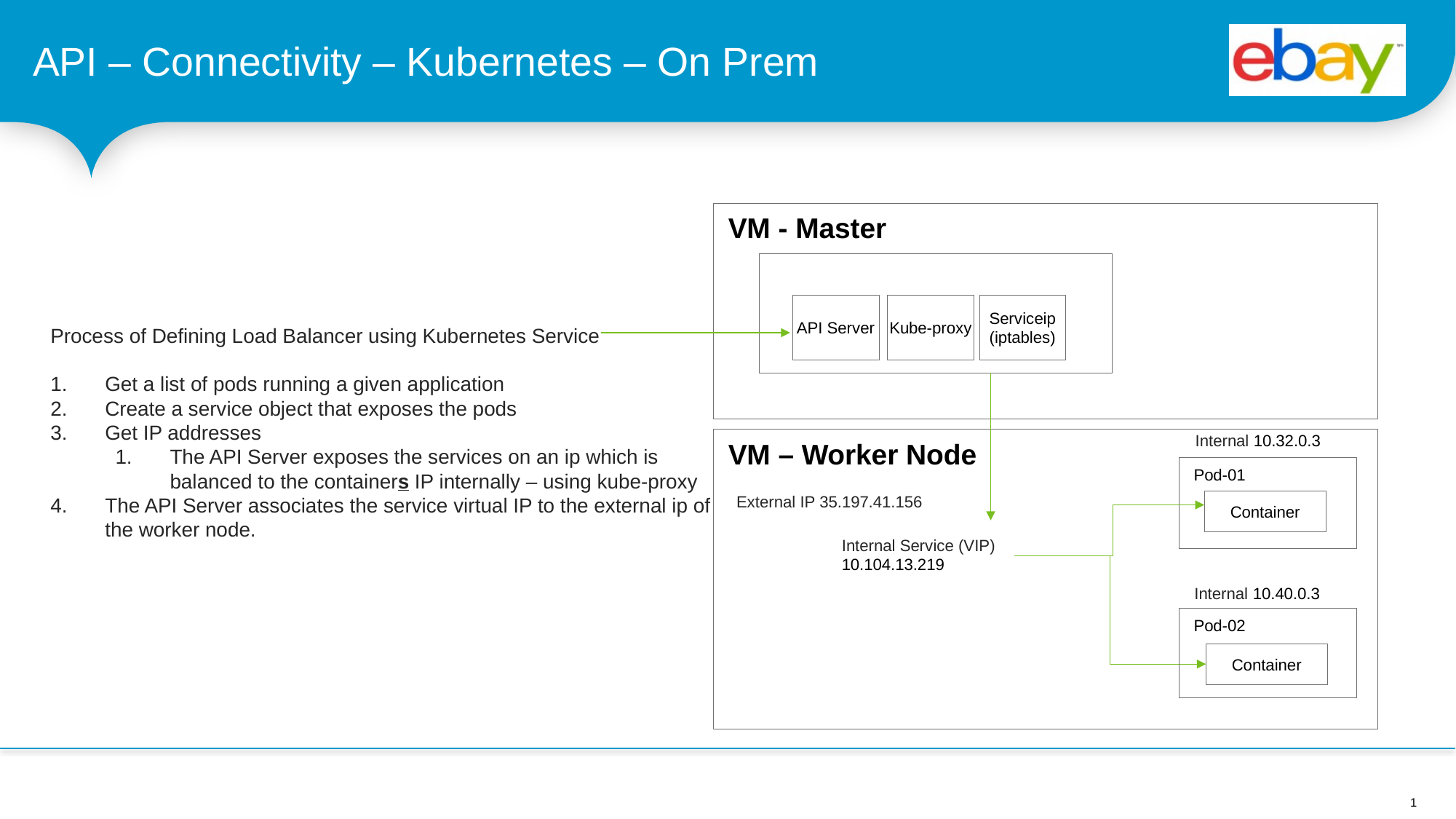

# API – Connectivity – Kubernetes – On Prem
VM - Master

Serviceip
(iptables)
API Server
Kube-proxy
Process of Defining Load Balancer using Kubernetes Service

Get a list of pods running a given application
Create a service object that exposes the pods
Get IP addresses
The API Server exposes the services on an ip which is balanced to the containers IP internally – using kube-proxy
The API Server associates the service virtual IP to the external ip of the worker node.

Internal 10.32.0.3
VM – Worker Node
Pod-01
External IP 35.197.41.156
Container
Internal Service (VIP)
10.104.13.219
Internal 10.40.0.3
Pod-02
Container